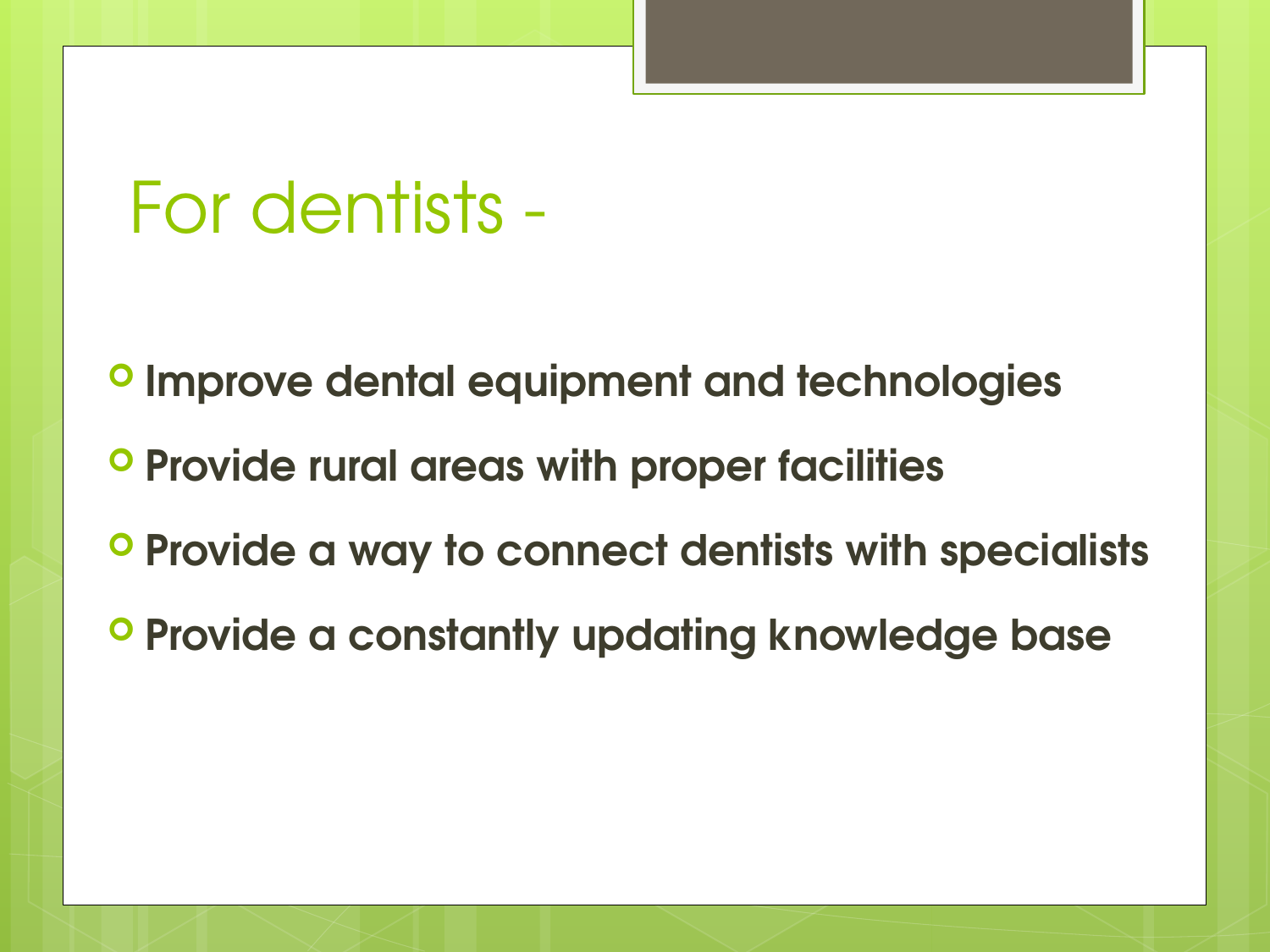

# For dentists -
Improve dental equipment and technologies
Provide rural areas with proper facilities
Provide a way to connect dentists with specialists
Provide a constantly updating knowledge base